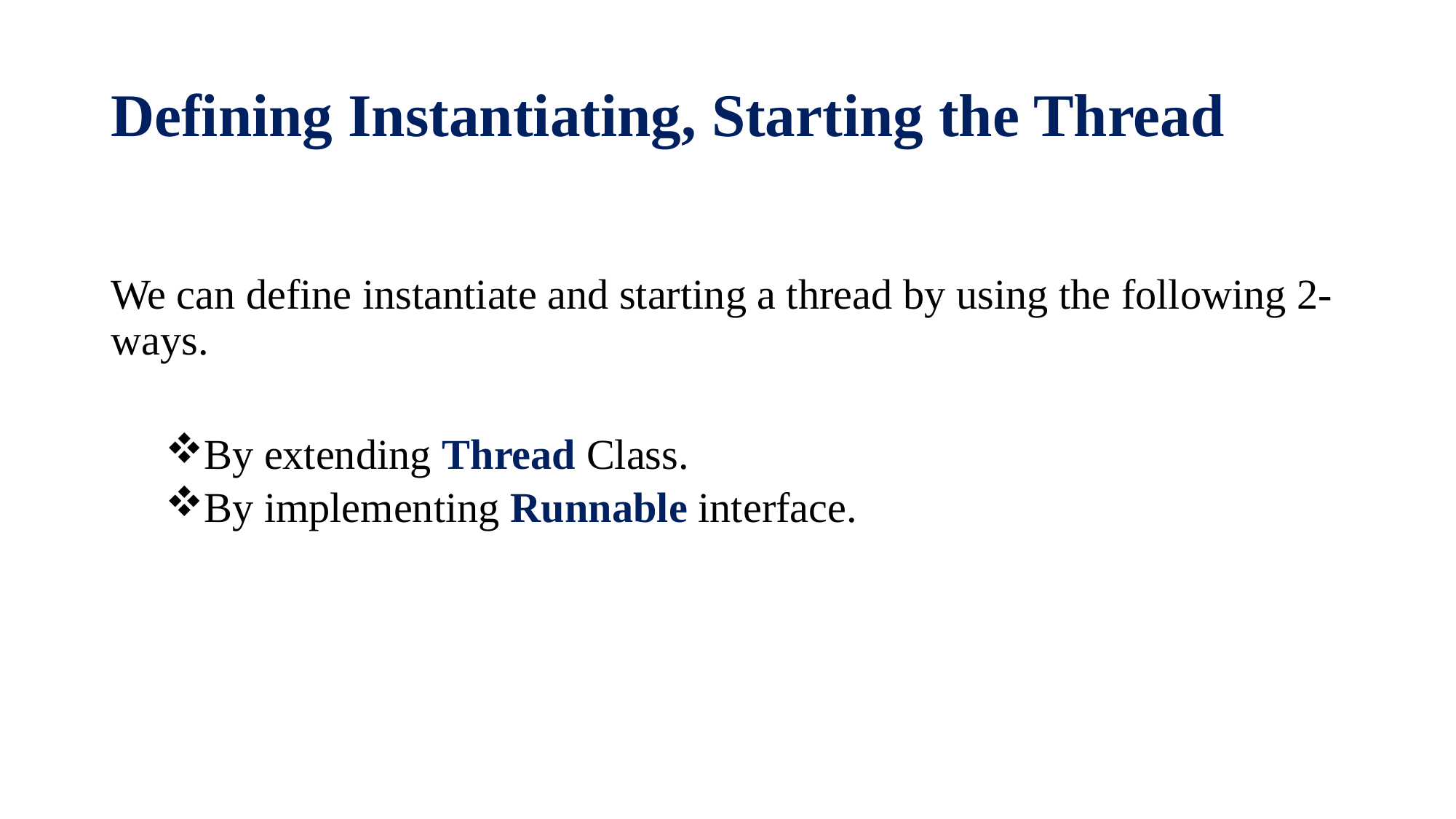

# Defining Instantiating, Starting the Thread
We can define instantiate and starting a thread by using the following 2- ways.

By extending Thread Class.
By implementing Runnable interface.